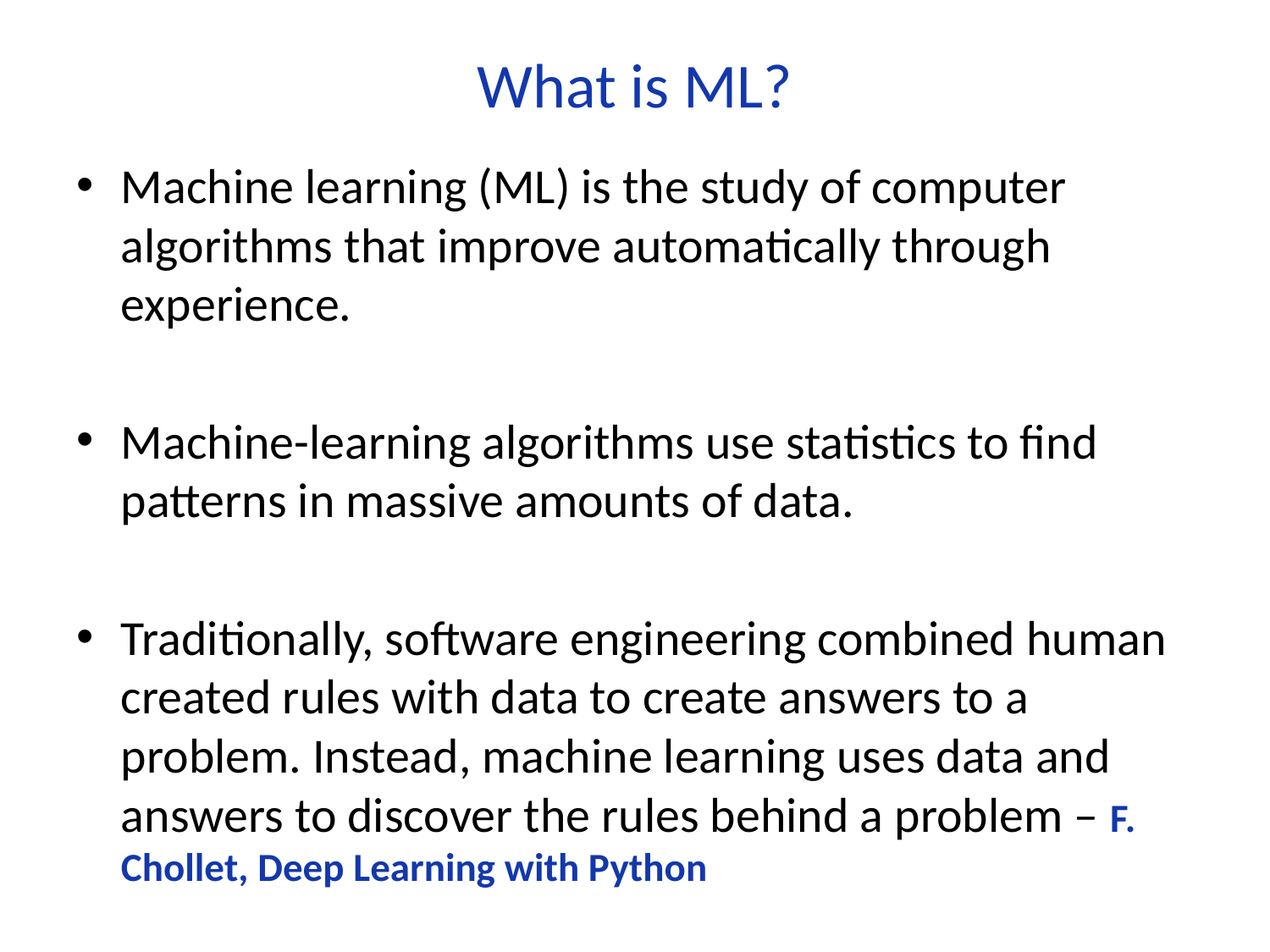

# What is ML?
Machine learning (ML) is the study of computer algorithms that improve automatically through experience.

Machine-learning algorithms use statistics to find patterns in massive amounts of data.

Traditionally, software engineering combined human created rules with data to create answers to a problem. Instead, machine learning uses data and answers to discover the rules behind a problem – F. Chollet, Deep Learning with Python